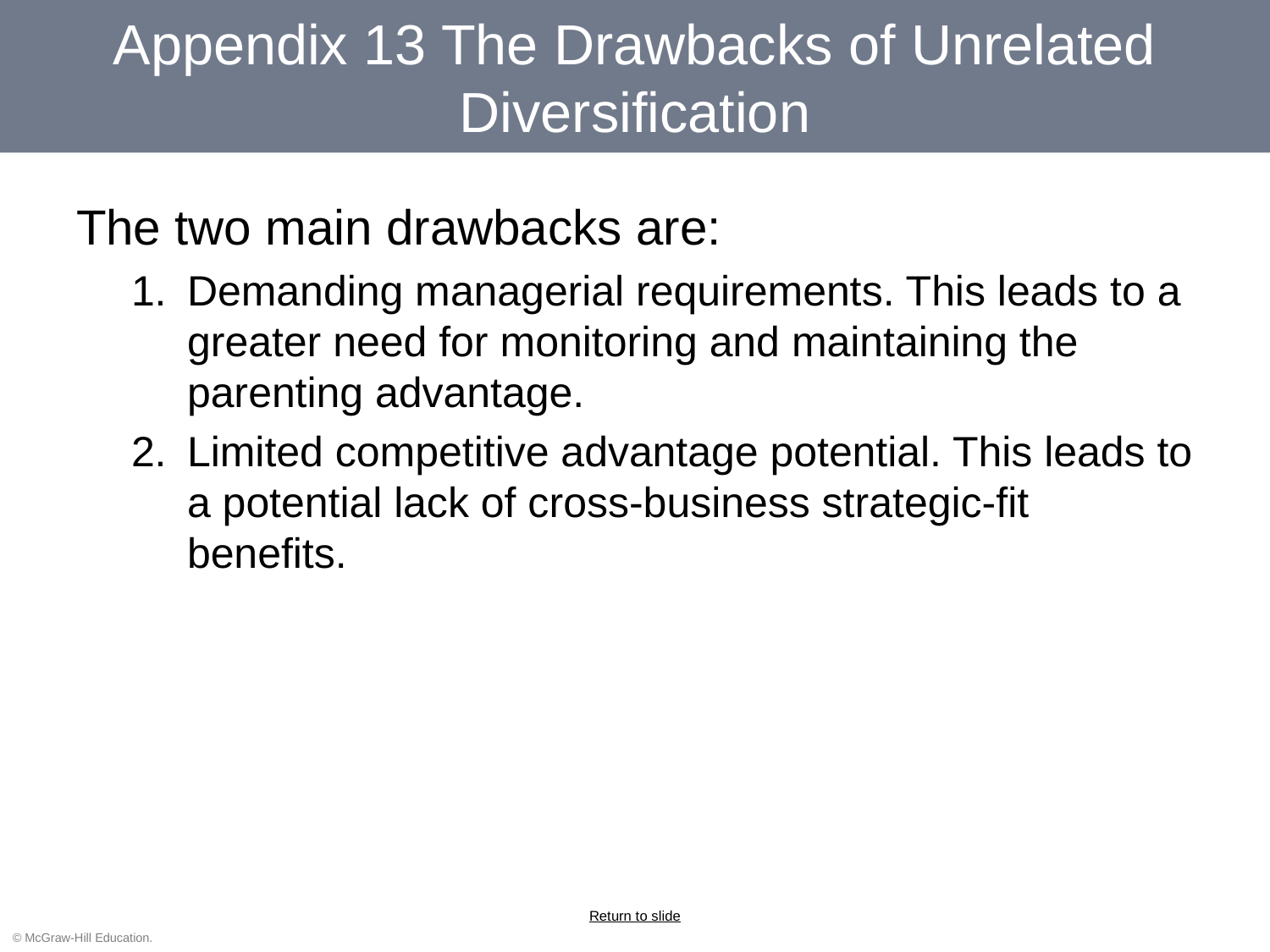

# Appendix 13 The Drawbacks of Unrelated Diversification
The two main drawbacks are:
Demanding managerial requirements. This leads to a greater need for monitoring and maintaining the parenting advantage.
Limited competitive advantage potential. This leads to a potential lack of cross-business strategic-fit benefits.
Return to slide